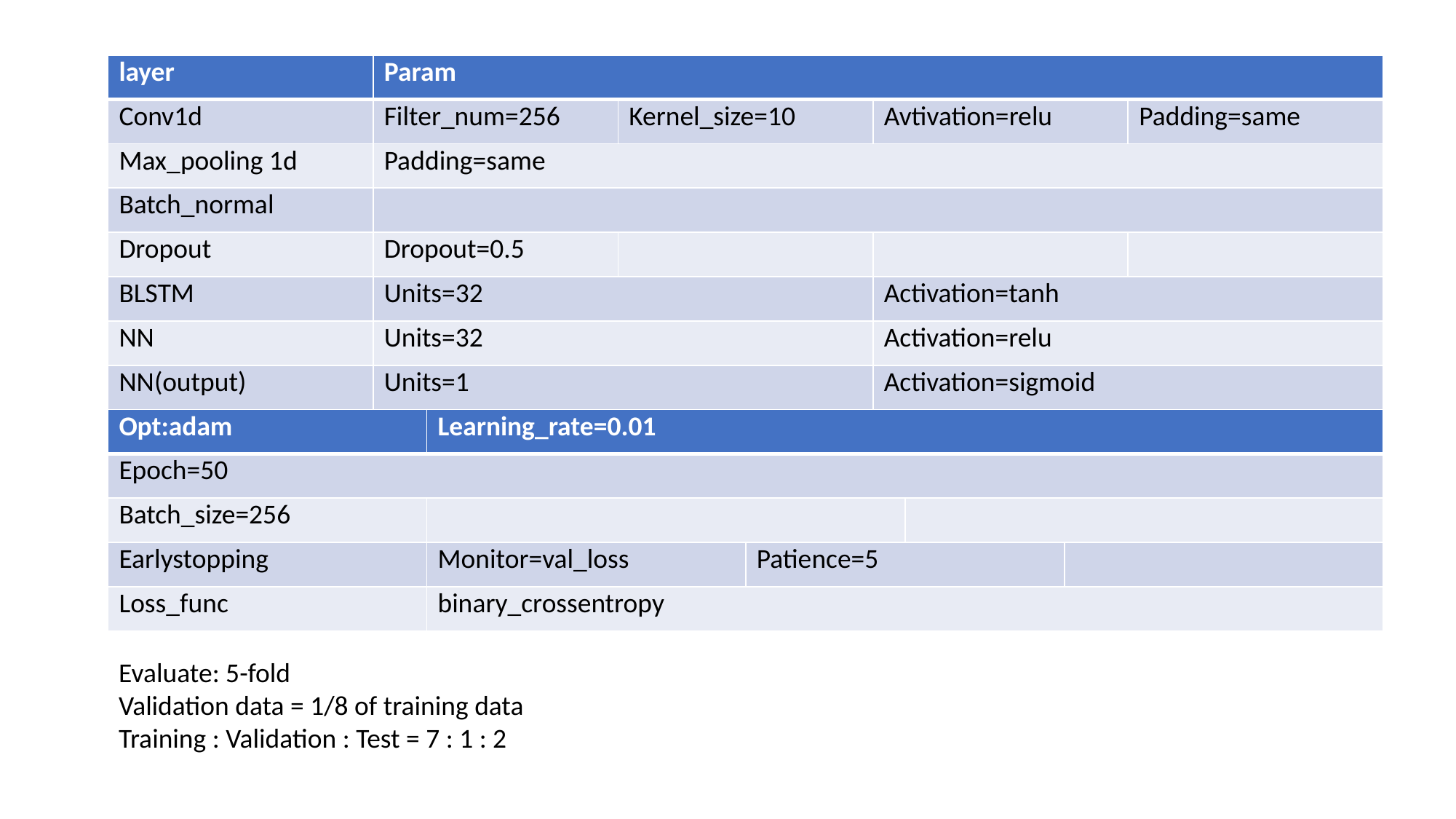

| layer | Param |  |  |  |
| --- | --- | --- | --- | --- |
| Conv1d | Filter\_num=256 | Kernel\_size=10 | Avtivation=relu | Padding=same |
| Max\_pooling 1d | Padding=same |  |  |  |
| Batch\_normal |  |  |  |  |
| Dropout | Dropout=0.5 |  |  |  |
| BLSTM | Units=32 |  | Activation=tanh |  |
| NN | Units=32 |  | Activation=relu |  |
| NN(output) | Units=1 |  | Activation=sigmoid |  |
| Opt:adam | Learning\_rate=0.01 |  |  |  |
| --- | --- | --- | --- | --- |
| Epoch=50 |  |  |  |  |
| Batch\_size=256 |  |  |  |  |
| Earlystopping | Monitor=val\_loss | Patience=5 |  |  |
| Loss\_func | binary\_crossentropy |  |  |  |
Evaluate: 5-fold
Validation data = 1/8 of training data
Training : Validation : Test = 7 : 1 : 2